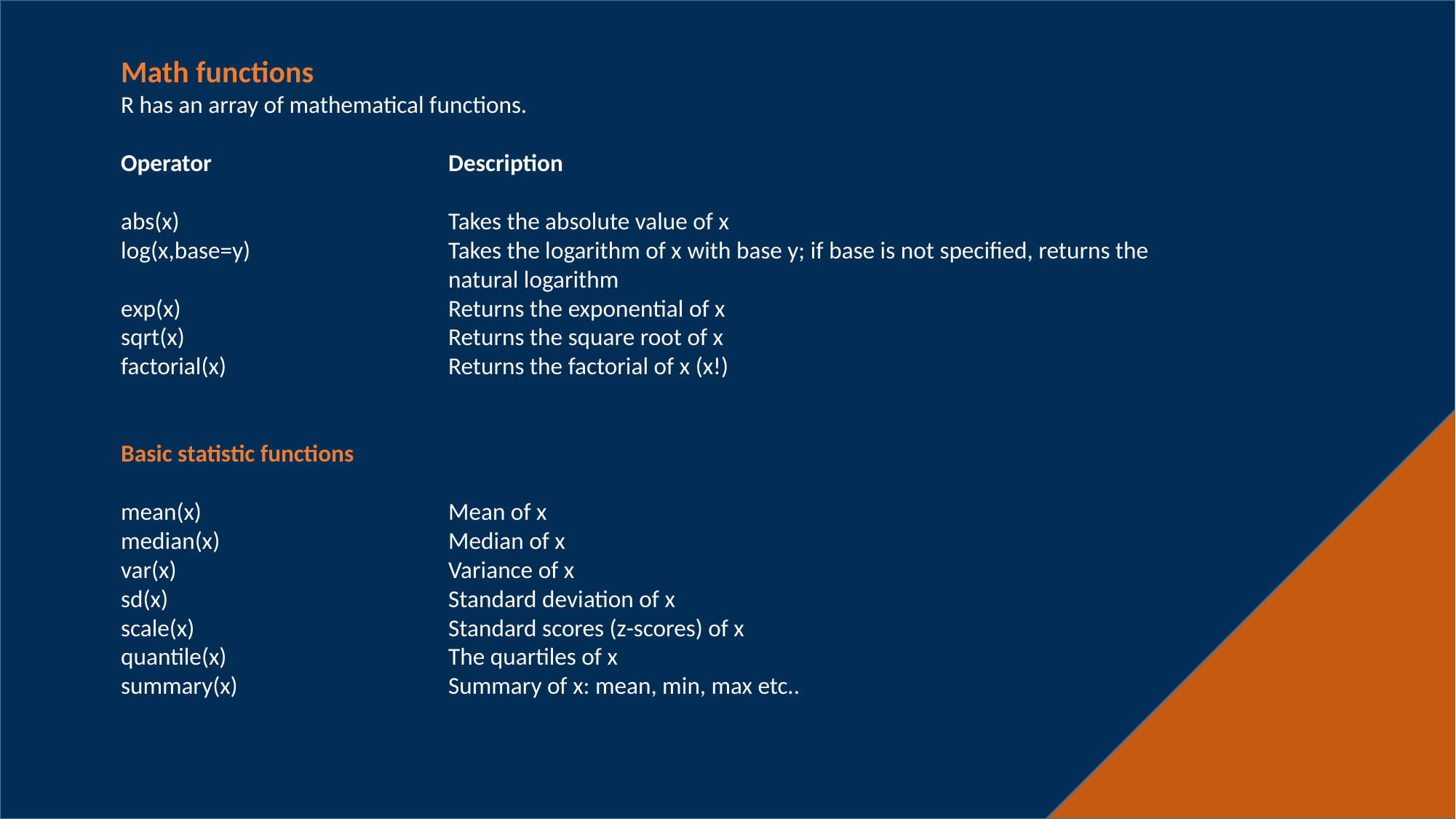

Math functions
R has an array of mathematical functions.

Operator			Description

abs(x)			Takes the absolute value of x
log(x,base=y)		Takes the logarithm of x with base y; if base is not specified, returns the 				natural logarithm
exp(x)			Returns the exponential of x
sqrt(x)			Returns the square root of x
factorial(x)			Returns the factorial of x (x!)

Basic statistic functions

mean(x)			Mean of x
median(x)			Median of x
var(x)			Variance of x
sd(x)			Standard deviation of x
scale(x)			Standard scores (z-scores) of x
quantile(x)			The quartiles of x
summary(x)		Summary of x: mean, min, max etc..